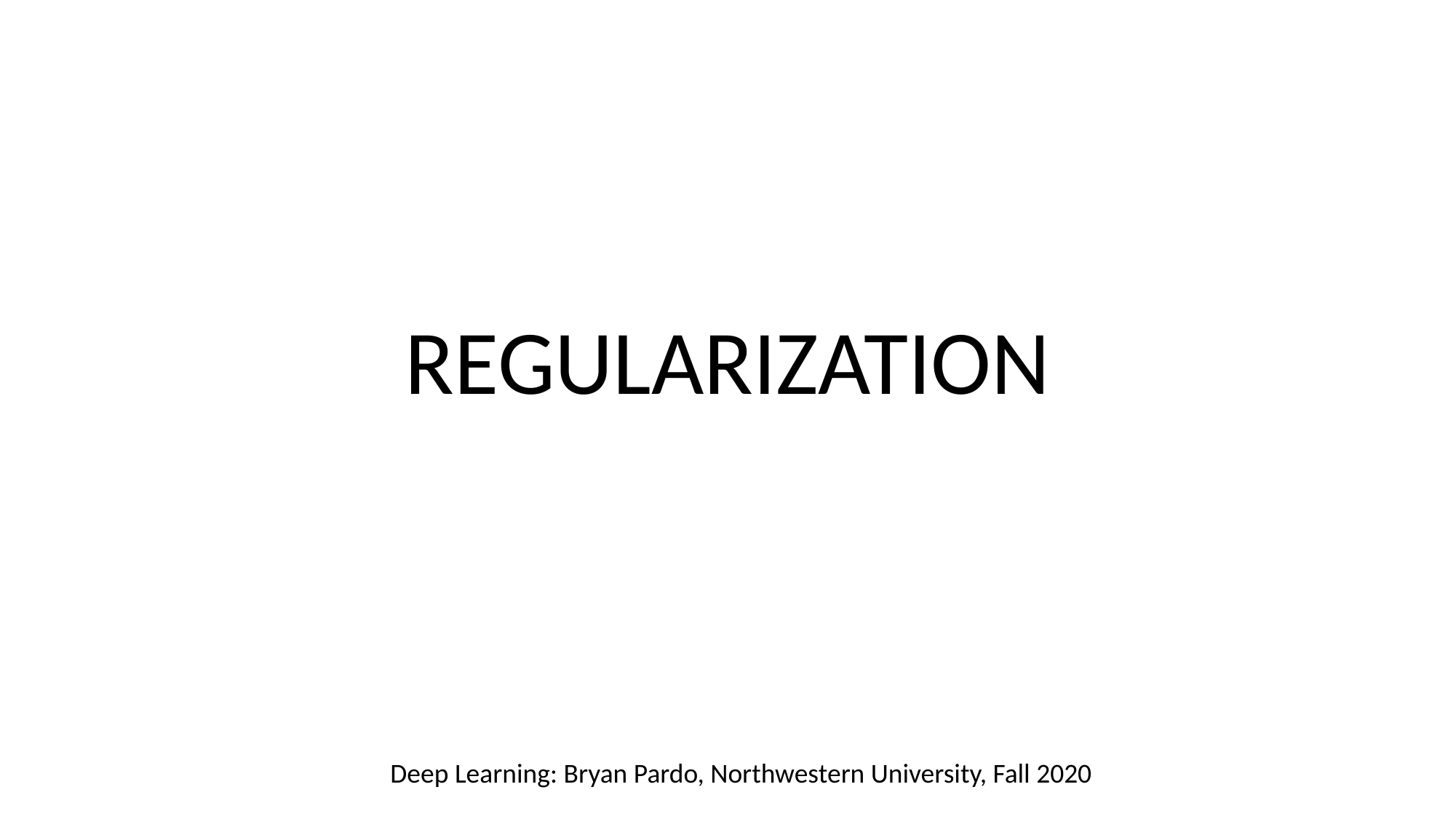

# REGULARIZATION
Deep Learning: Bryan Pardo, Northwestern University, Fall 2020